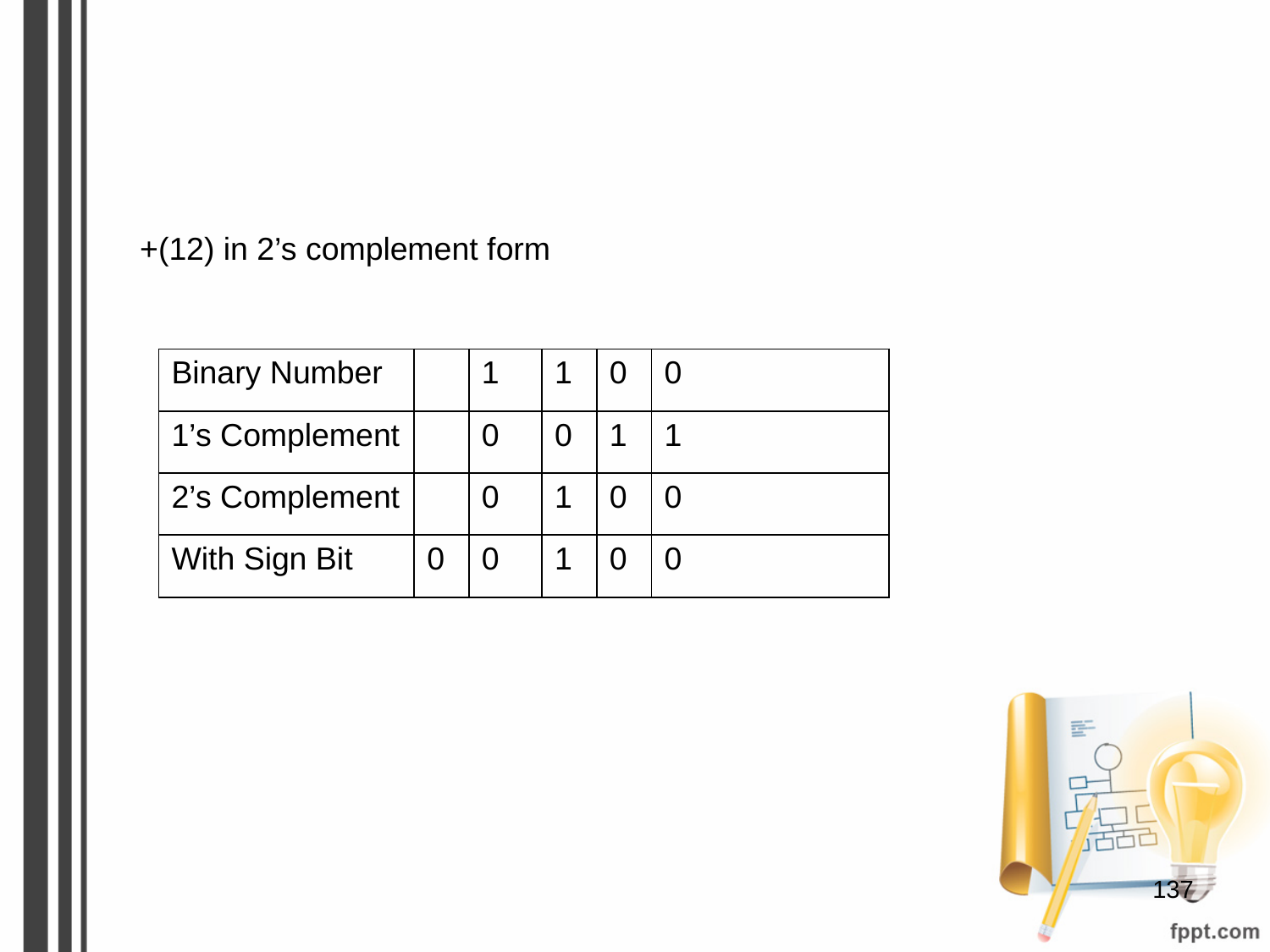

#
+(12) in 2’s complement form
| Binary Number |  | 1 | 1 | 0 | 0 |
| --- | --- | --- | --- | --- | --- |
| 1’s Complement |  | 0 | 0 | 1 | 1 |
| 2’s Complement |  | 0 | 1 | 0 | 0 |
| With Sign Bit | 0 | 0 | 1 | 0 | 0 |
137